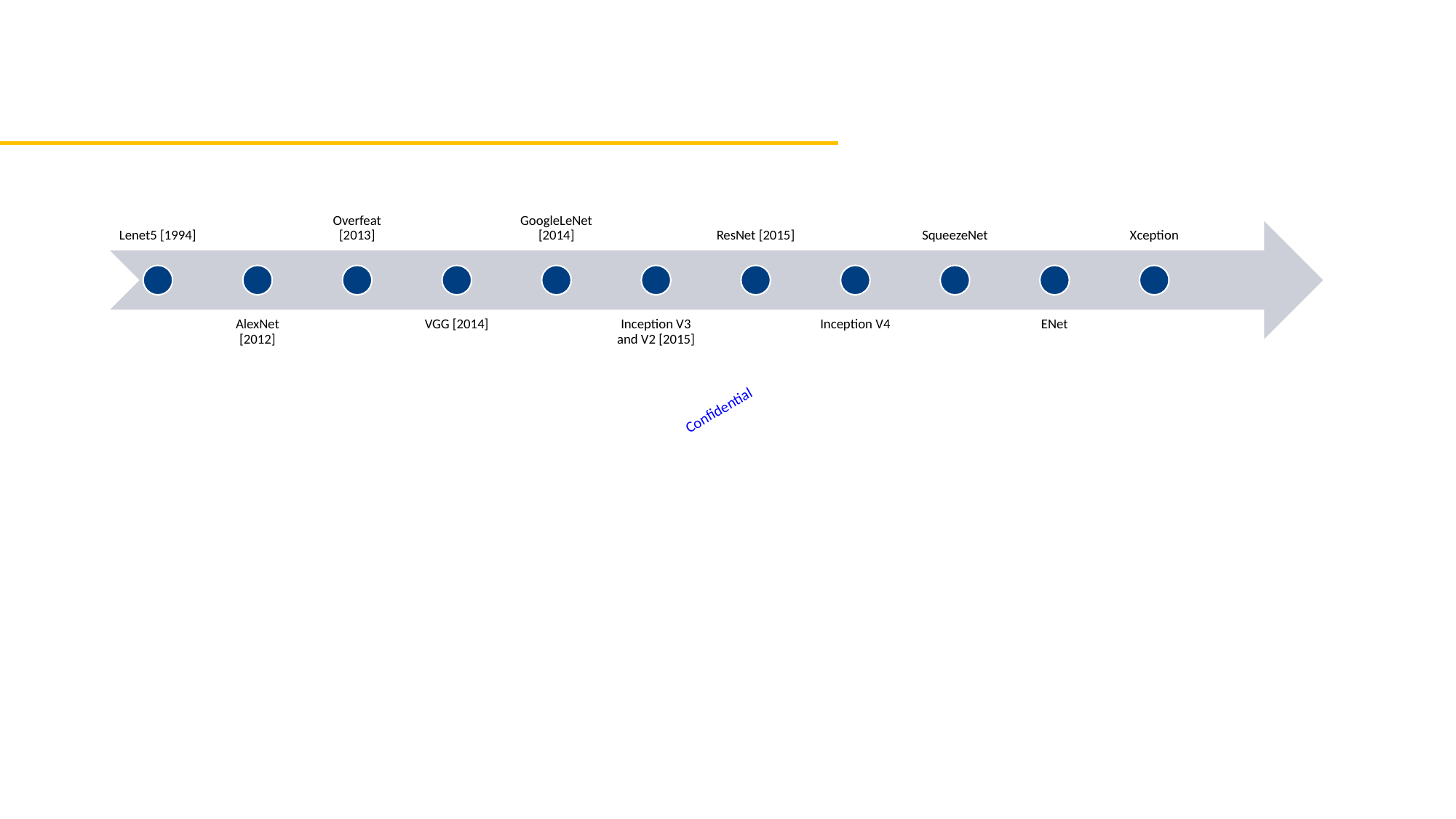

#
Lenet5 [1994]
AlexNet [2012]
Overfeat [2013]
VGG [2014]
GoogleLeNet [2014]
Inception V3 and V2 [2015]
ResNet [2015]
Inception V4
SqueezeNet
ENet
Xception